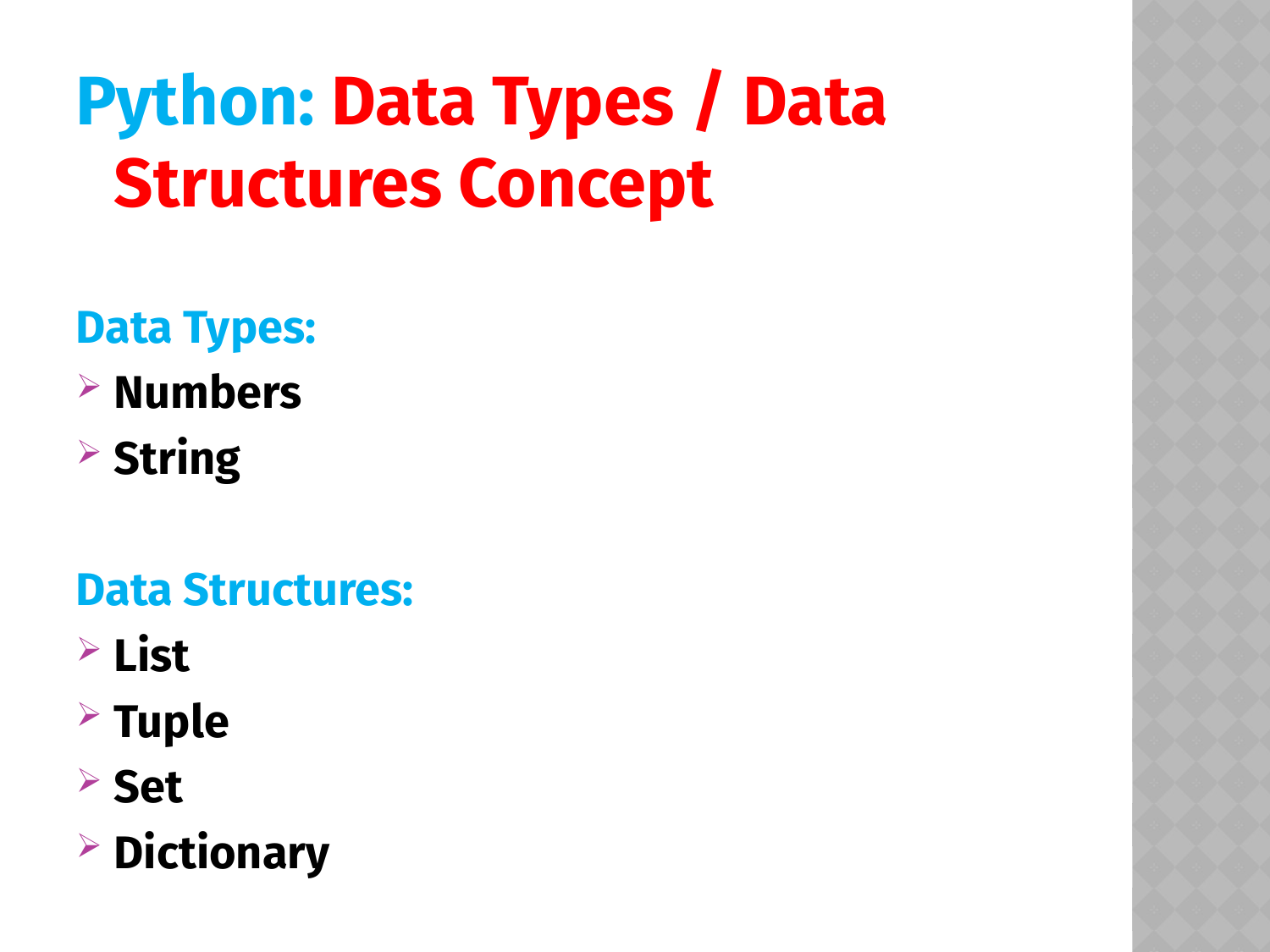

Python: Data Types / Data Structures Concept

Data Types:
Numbers
String

Data Structures:
List
Tuple
Set
Dictionary